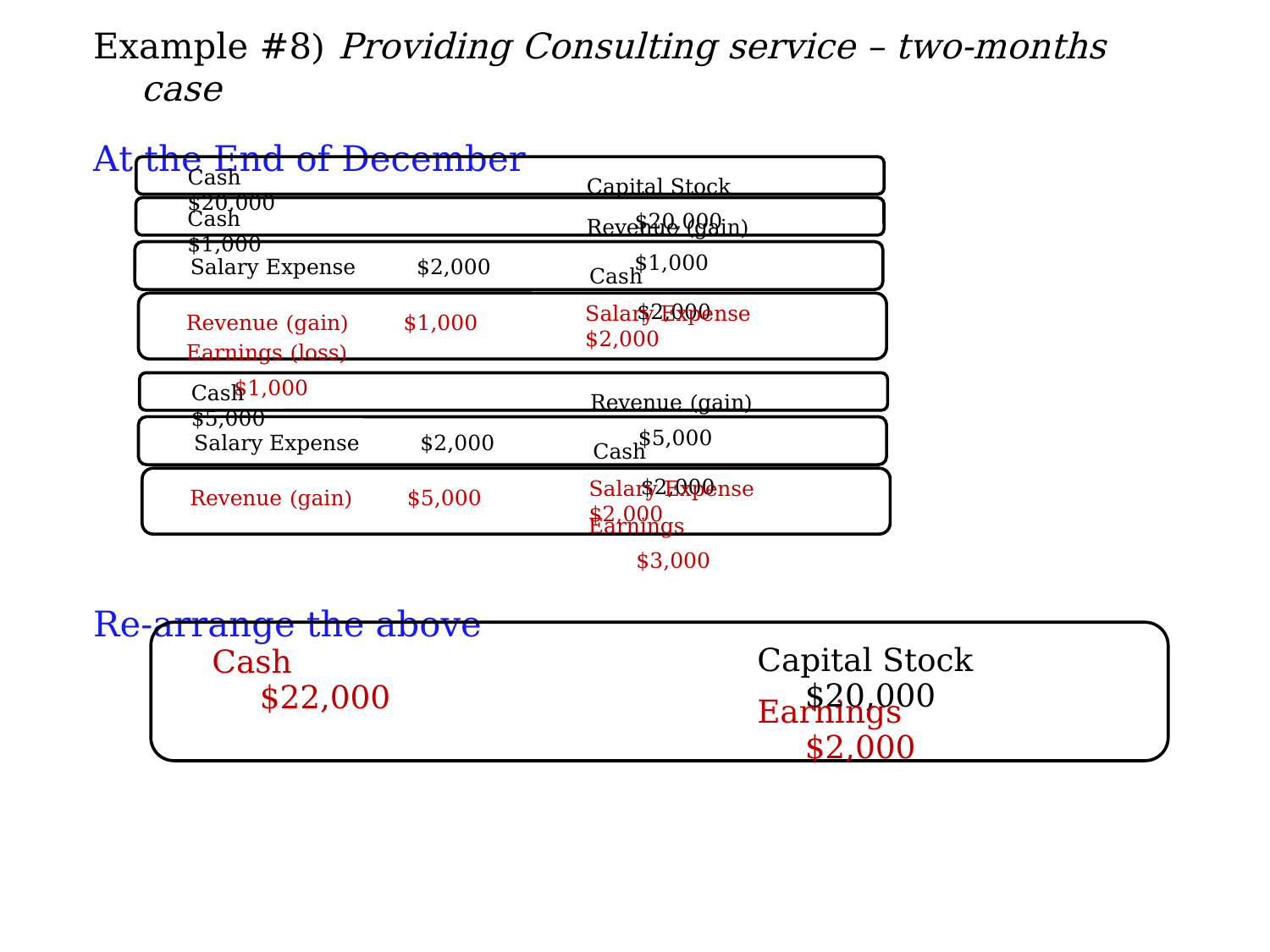

Example #8) Providing Consulting service – two-months case
At the End of December

Re-arrange the above

Capital Stock          $20,000
Cash                           $20,000

Revenue (gain)        $1,000
Cash                             $1,000

Cash                           $2,000
Salary Expense         $2,000
Revenue (gain)        $1,000

Salary Expense         $2,000
Earnings (loss)        $1,000

Revenue (gain)        $5,000
Cash                             $5,000

Cash                           $2,000
Salary Expense         $2,000
Revenue (gain)        $5,000

Salary Expense         $2,000
Earnings                      $3,000

Capital Stock            $20,000
Cash                              $22,000
Earnings                      $2,000